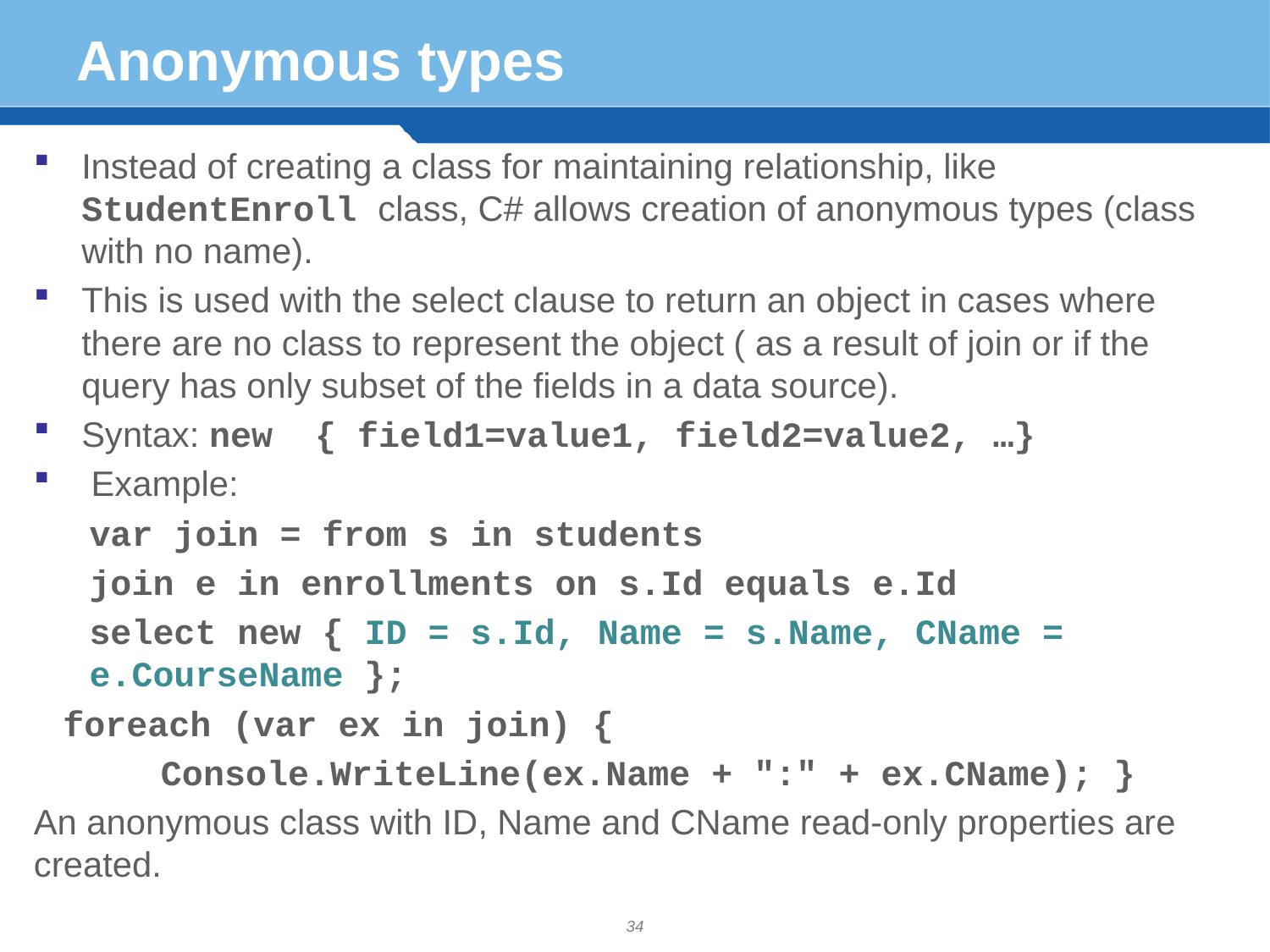

# Anonymous types
Instead of creating a class for maintaining relationship, like StudentEnroll class, C# allows creation of anonymous types (class with no name).
This is used with the select clause to return an object in cases where there are no class to represent the object ( as a result of join or if the query has only subset of the fields in a data source).
Syntax: new  { field1=value1, field2=value2, …}
 Example:
var join = from s in students
join e in enrollments on s.Id equals e.Id
select new { ID = s.Id, Name = s.Name, CName = e.CourseName };
   foreach (var ex in join) {
	Console.WriteLine(ex.Name + ":" + ex.CName); }
An anonymous class with ID, Name and CName read-only properties are created.

34